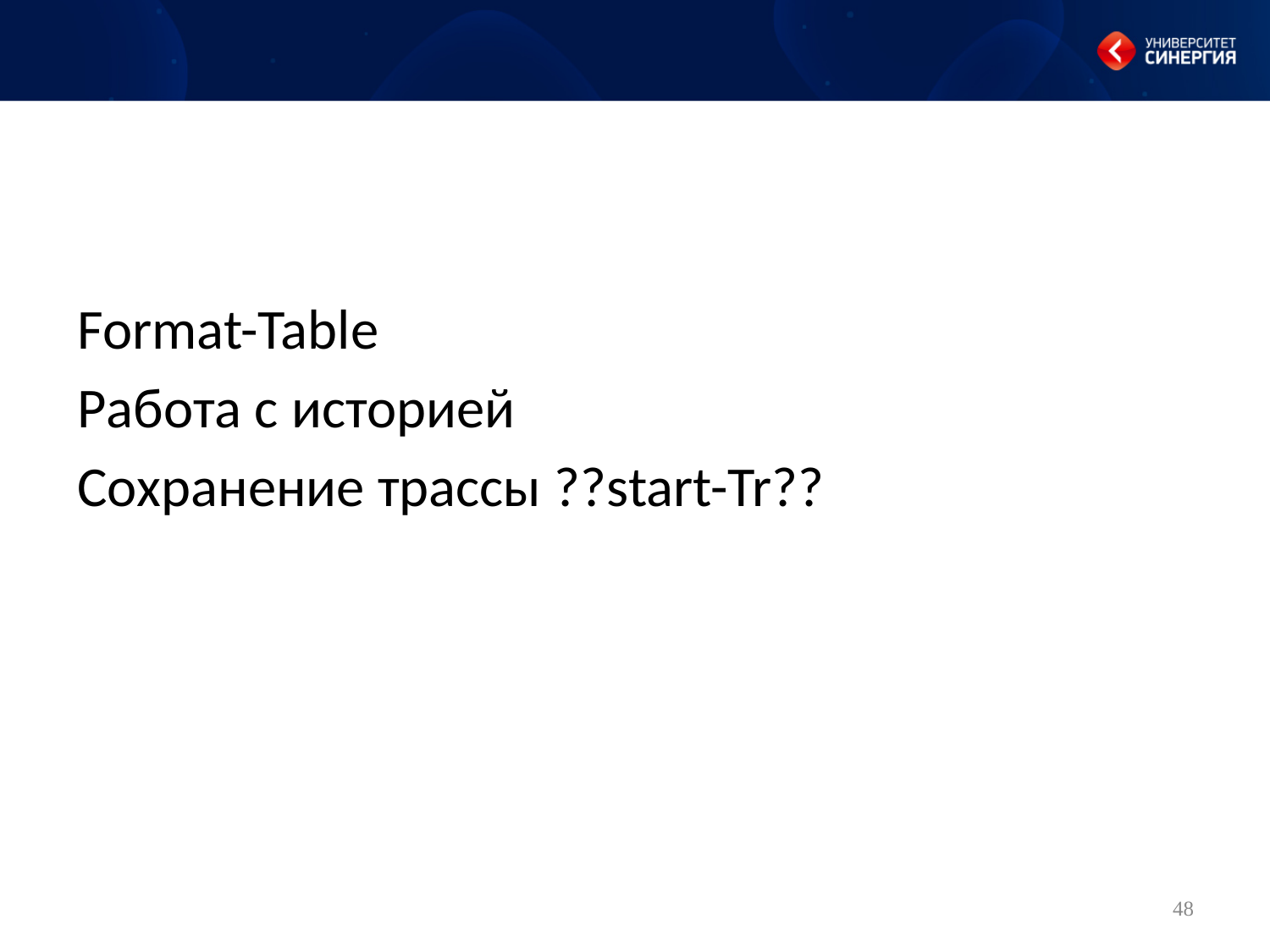

#
Format-Table
Работа с историей
Сохранение трассы ??start-Tr??
48